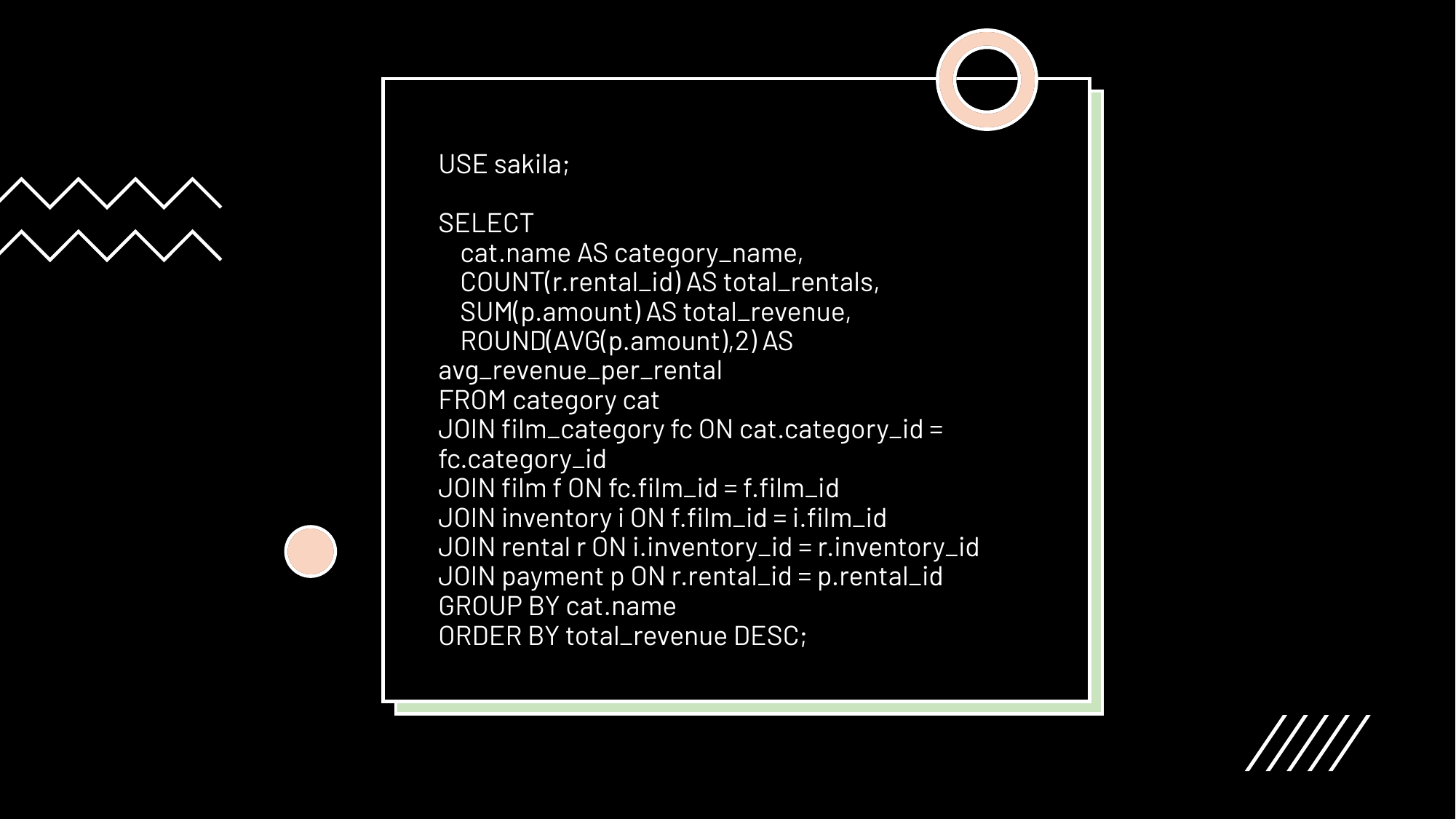

# USE sakila; SELECT cat.name AS category_name, COUNT(r.rental_id) AS total_rentals, SUM(p.amount) AS total_revenue, ROUND(AVG(p.amount),2) AS avg_revenue_per_rental FROM category cat JOIN film_category fc ON cat.category_id = fc.category_id JOIN film f ON fc.film_id = f.film_id JOIN inventory i ON f.film_id = i.film_id JOIN rental r ON i.inventory_id = r.inventory_id JOIN payment p ON r.rental_id = p.rental_id GROUP BY cat.name ORDER BY total_revenue DESC;